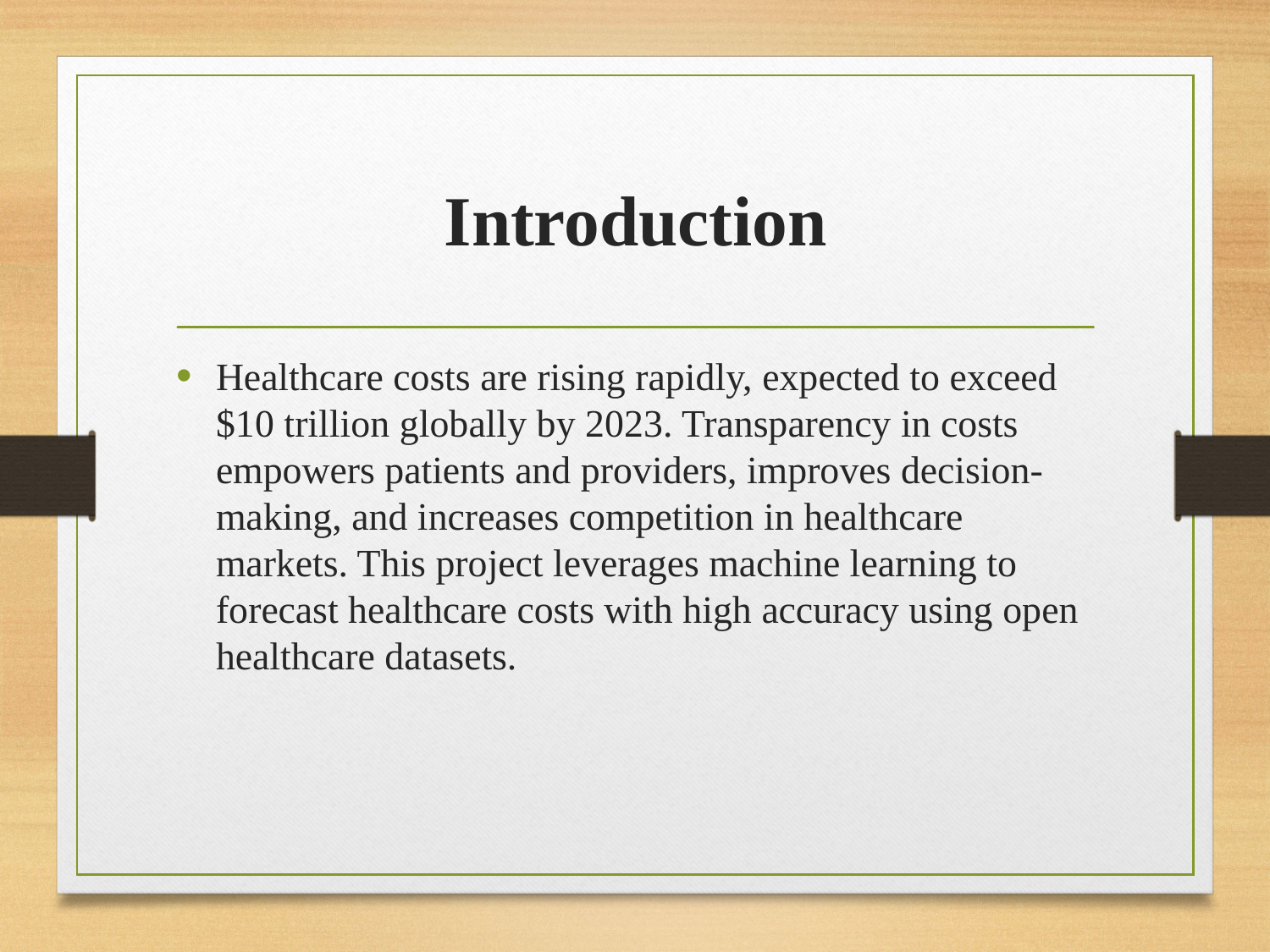

# Introduction
Healthcare costs are rising rapidly, expected to exceed $10 trillion globally by 2023. Transparency in costs empowers patients and providers, improves decision-making, and increases competition in healthcare markets. This project leverages machine learning to forecast healthcare costs with high accuracy using open healthcare datasets.